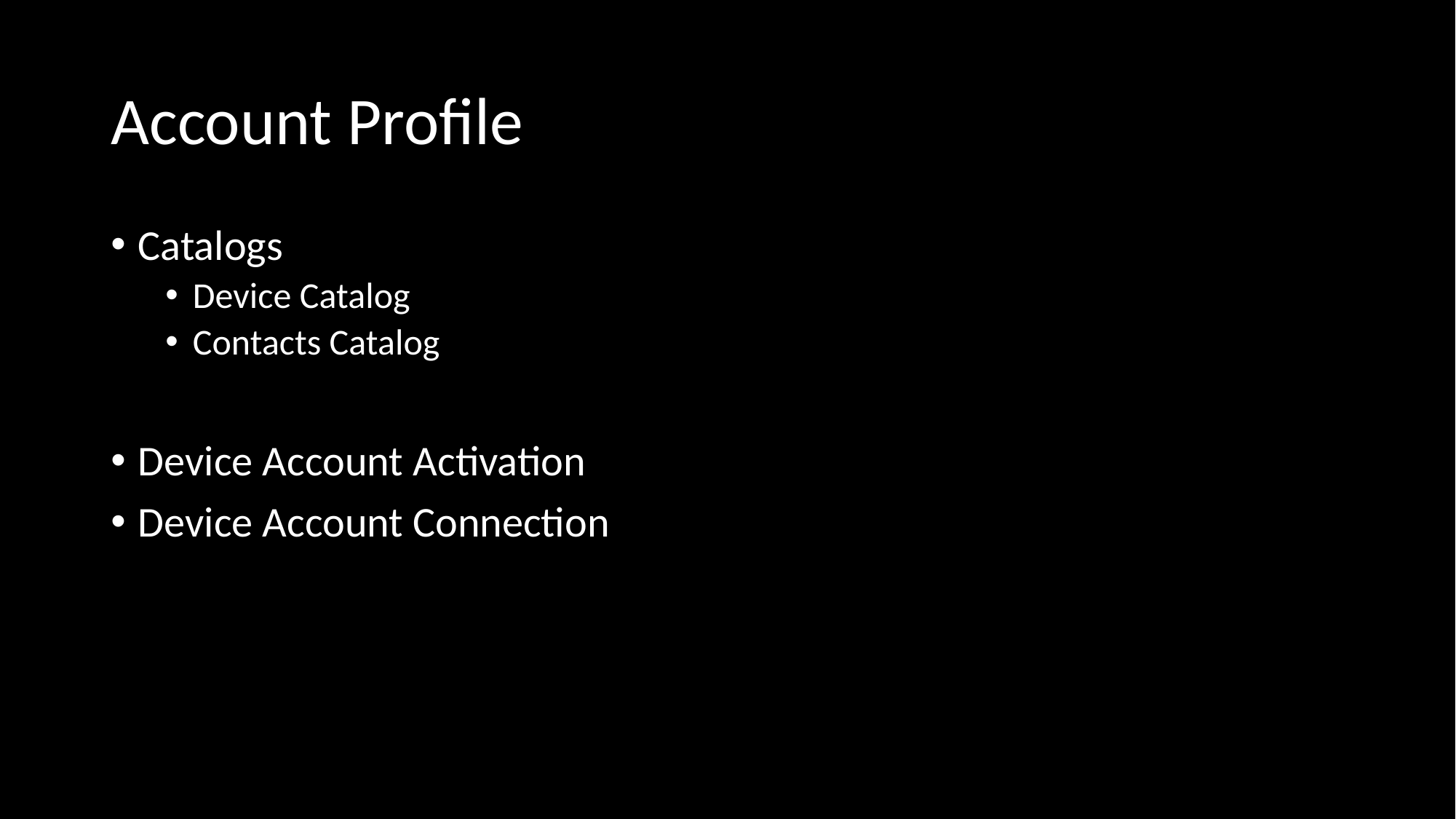

# Account Profile
Catalogs
Device Catalog
Contacts Catalog

Device Account Activation
Device Account Connection